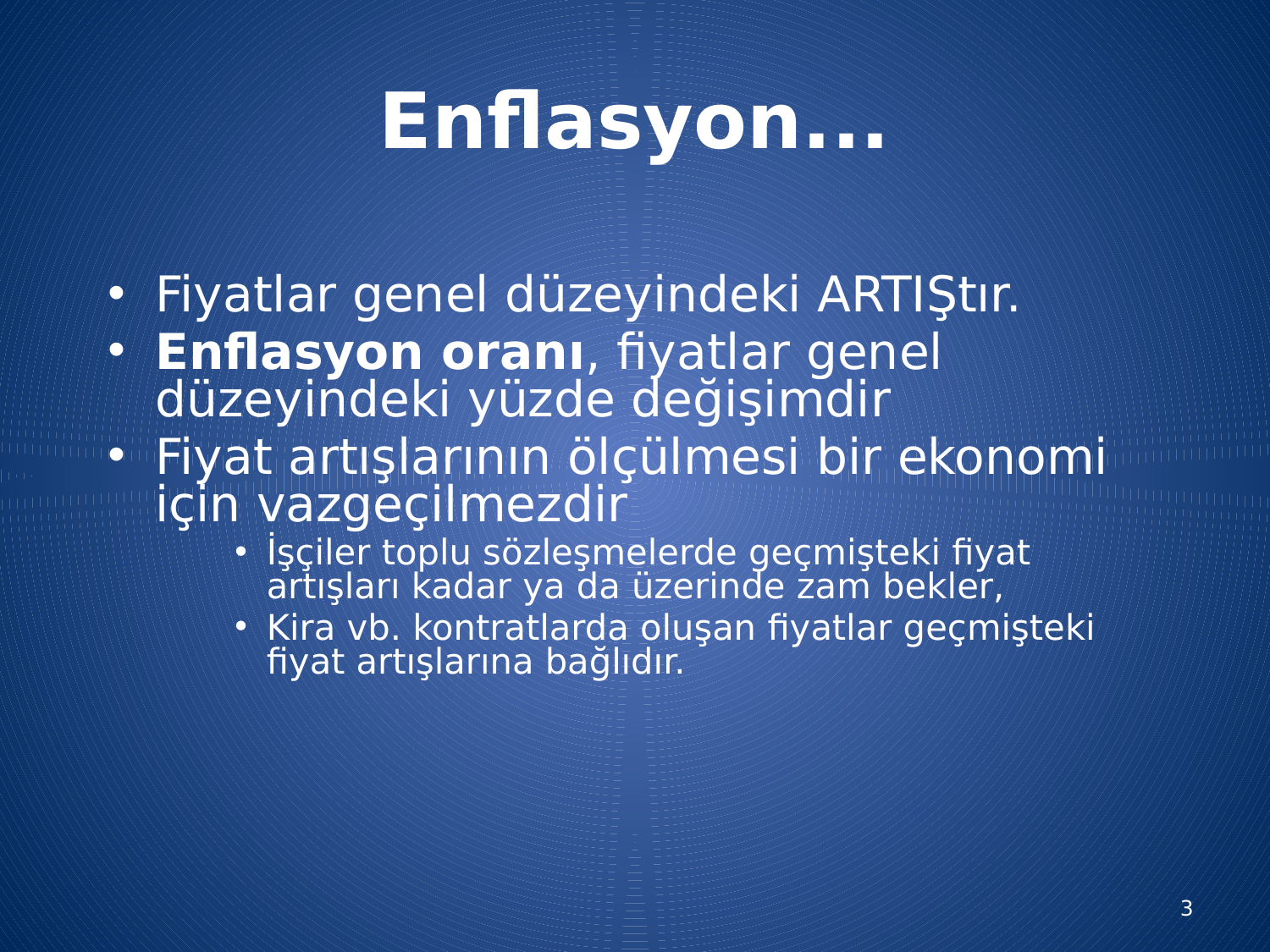

# Enflasyon...
Fiyatlar genel düzeyindeki ARTIŞtır.
Enflasyon oranı, fiyatlar genel düzeyindeki yüzde değişimdir
Fiyat artışlarının ölçülmesi bir ekonomi için vazgeçilmezdir
İşçiler toplu sözleşmelerde geçmişteki fiyat artışları kadar ya da üzerinde zam bekler,
Kira vb. kontratlarda oluşan fiyatlar geçmişteki fiyat artışlarına bağlıdır.

3